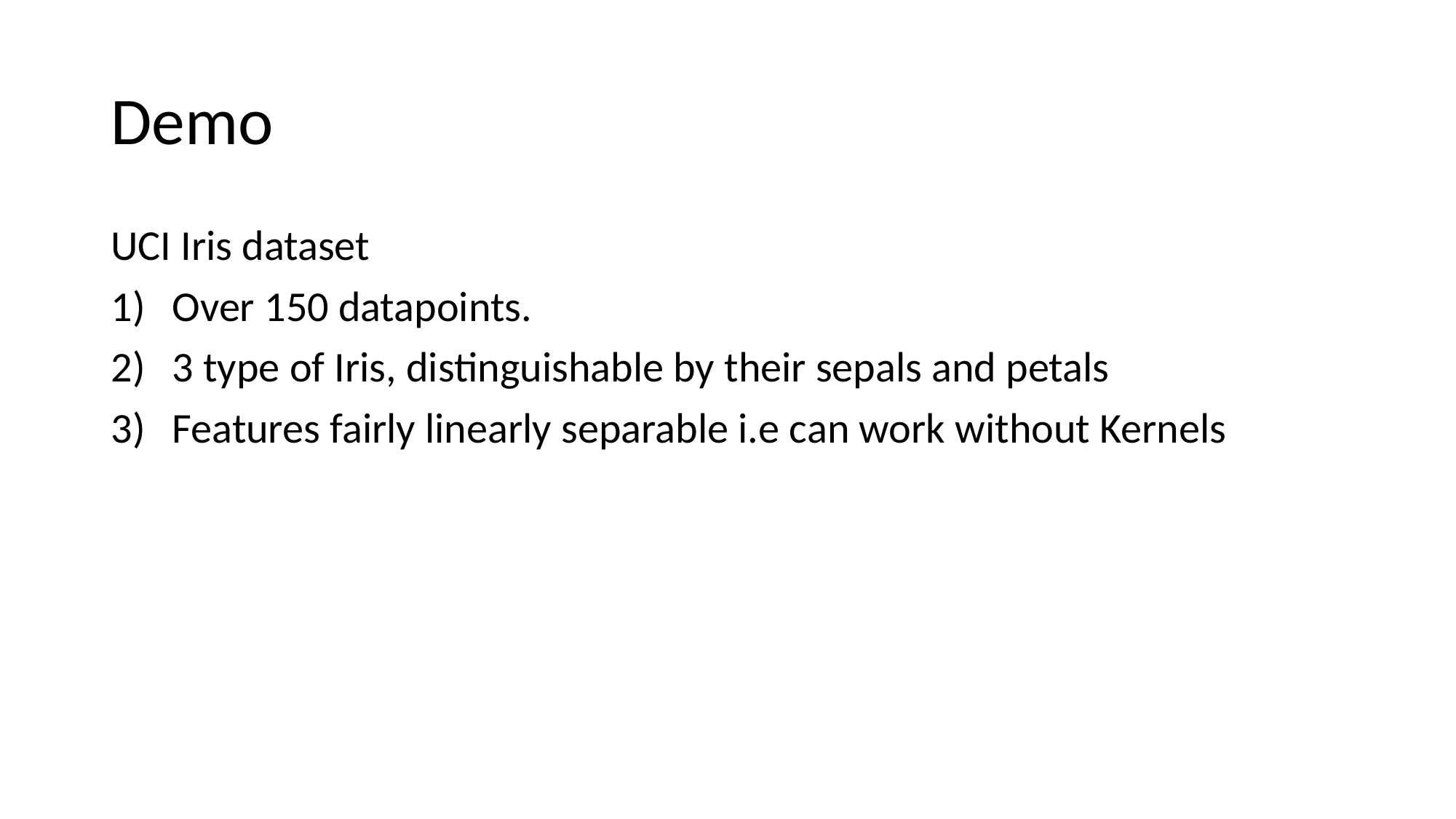

# Demo
UCI Iris dataset
Over 150 datapoints.
3 type of Iris, distinguishable by their sepals and petals
Features fairly linearly separable i.e can work without Kernels